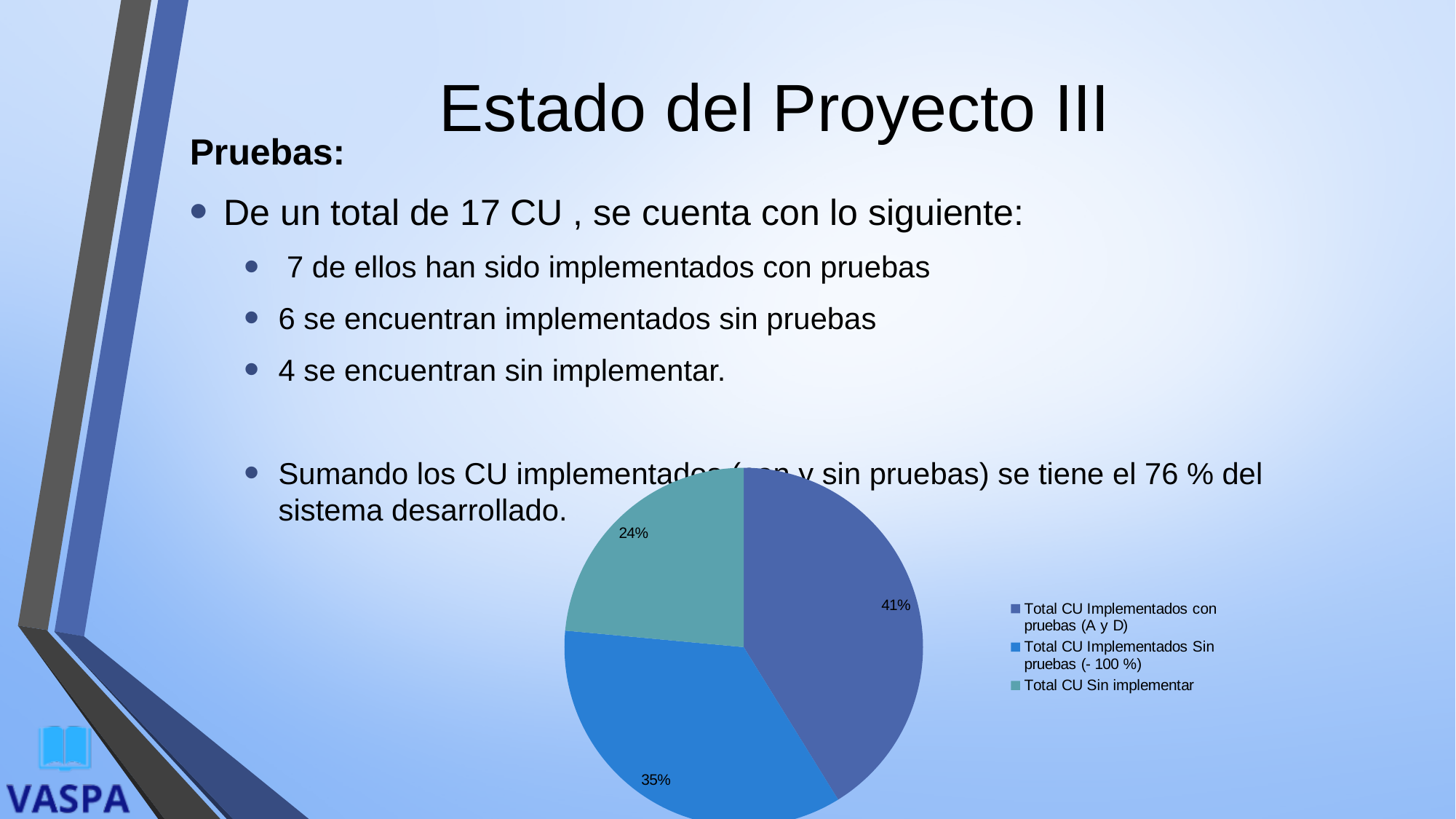

# Estado del Proyecto III

Pruebas:
De un total de 17 CU , se cuenta con lo siguiente:
 7 de ellos han sido implementados con pruebas
6 se encuentran implementados sin pruebas
4 se encuentran sin implementar.

Sumando los CU implementados (con y sin pruebas) se tiene el 76 % del sistema desarrollado.

### Chart

| Category |  |
|---|---|
| Total CU Implementados con pruebas (A y D) | 7.0 |
| Total CU Implementados Sin pruebas (- 100 %) | 6.0 |
| Total CU Sin implementar | 4.0 |